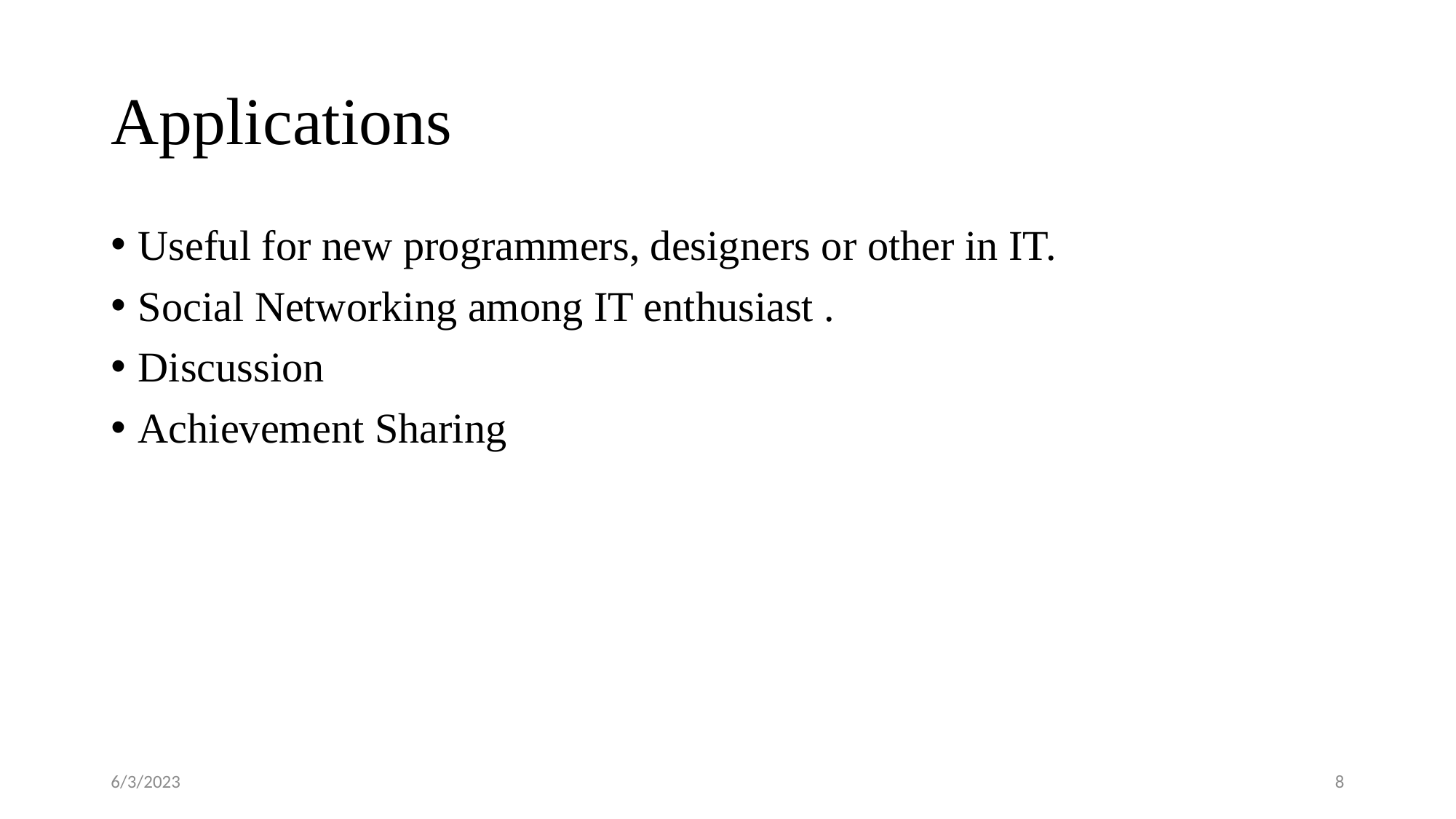

# Applications
Useful for new programmers, designers or other in IT.
Social Networking among IT enthusiast .
Discussion
Achievement Sharing
6/3/2023
8